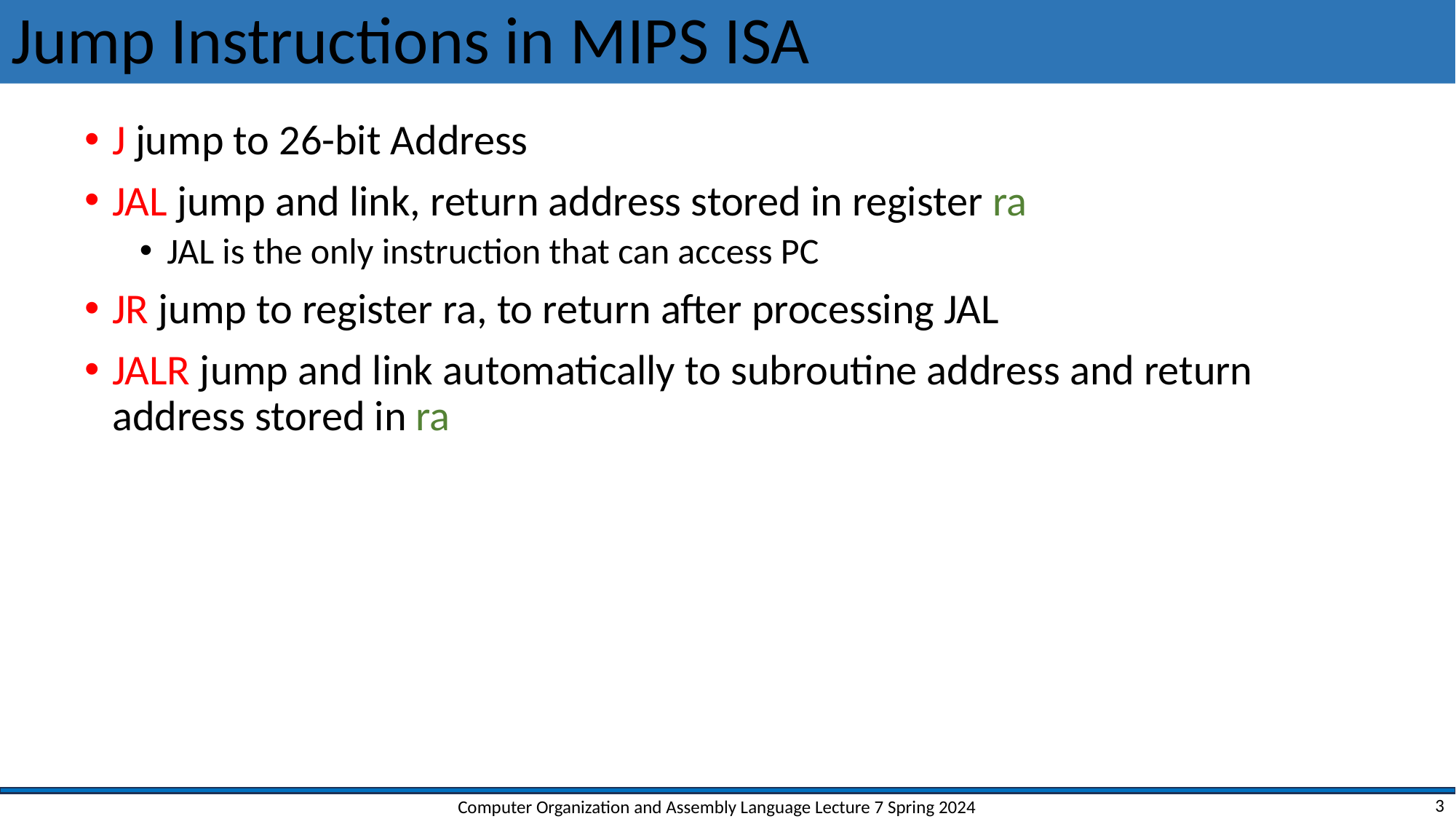

# Jump Instructions in MIPS ISA
J jump to 26-bit Address
JAL jump and link, return address stored in register ra
JAL is the only instruction that can access PC
JR jump to register ra, to return after processing JAL
JALR jump and link automatically to subroutine address and return address stored in ra
Computer Organization and Assembly Language Lecture 7 Spring 2024
3